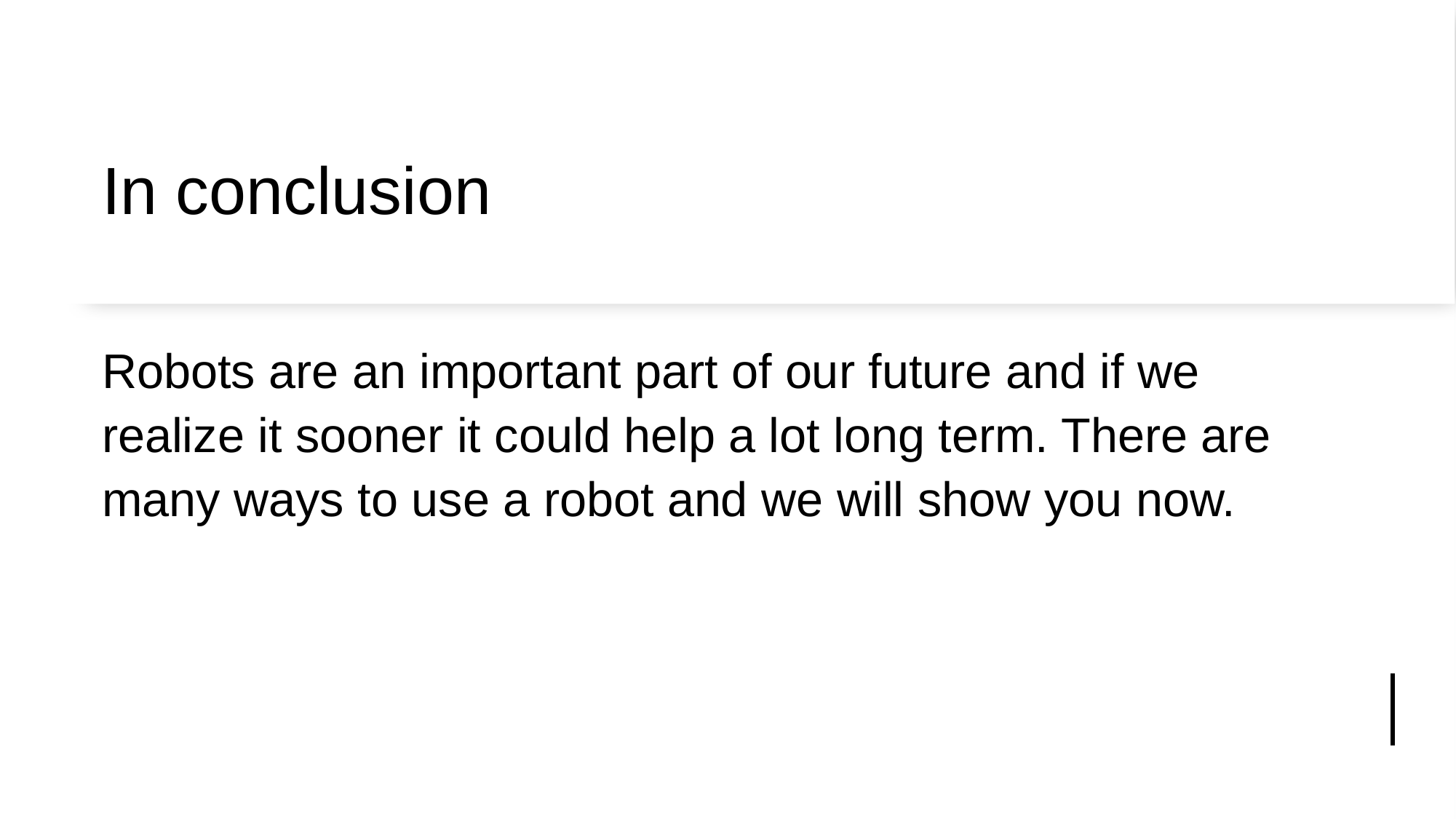

# In conclusion
Robots are an important part of our future and if we realize it sooner it could help a lot long term. There are many ways to use a robot and we will show you now.